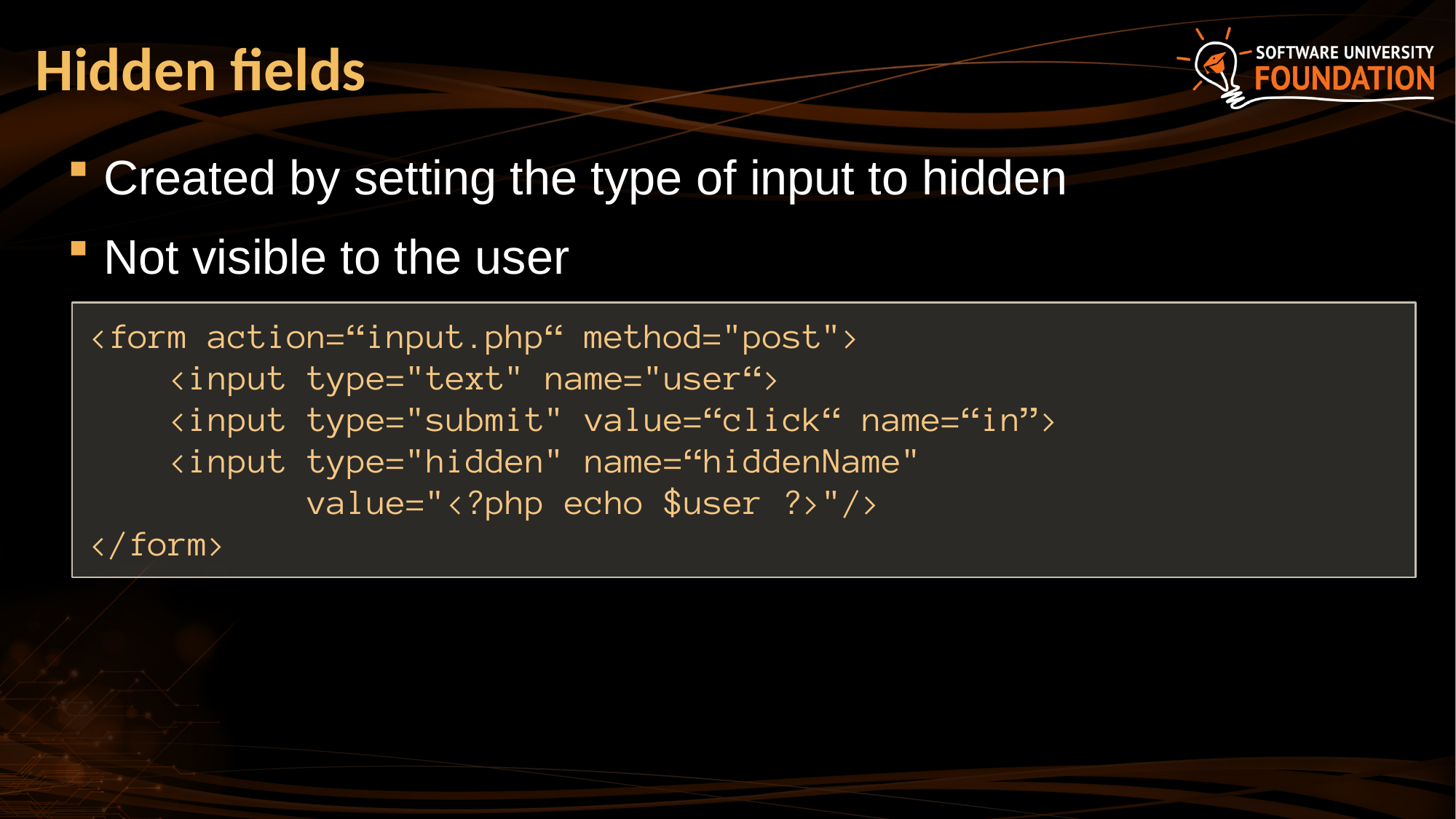

# Hidden fields
Created by setting the type of input to hidden
Not visible to the user
<form action=“input.php“ method="post">
    <input type="text" name="user“>
    <input type="submit" value=“click“ name=“in”>
    <input type="hidden" name=“hiddenName"
           value="<?php echo $user ?>"/>
</form>